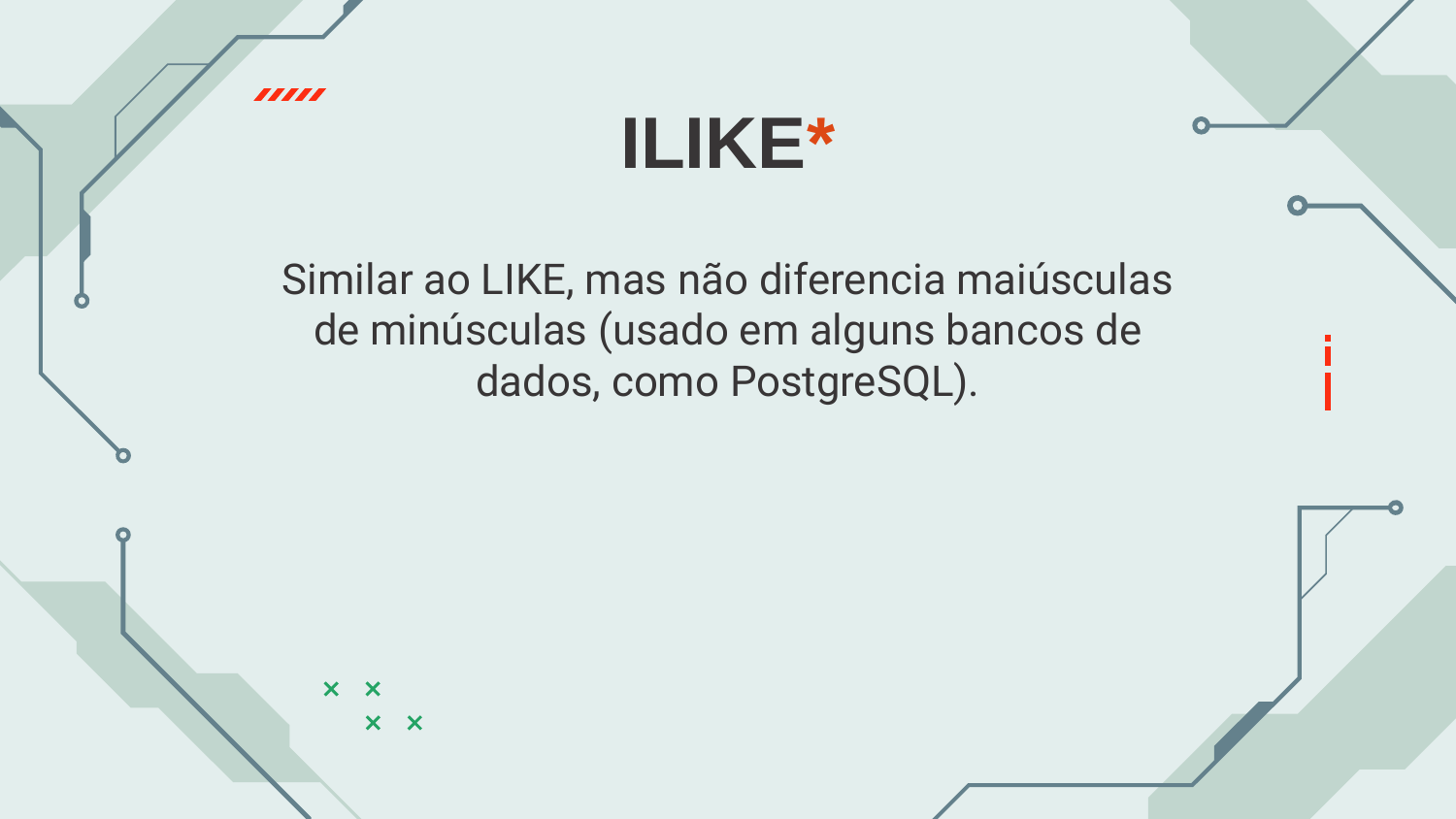

# ILIKE*
Similar ao LIKE, mas não diferencia maiúsculas de minúsculas (usado em alguns bancos de dados, como PostgreSQL).